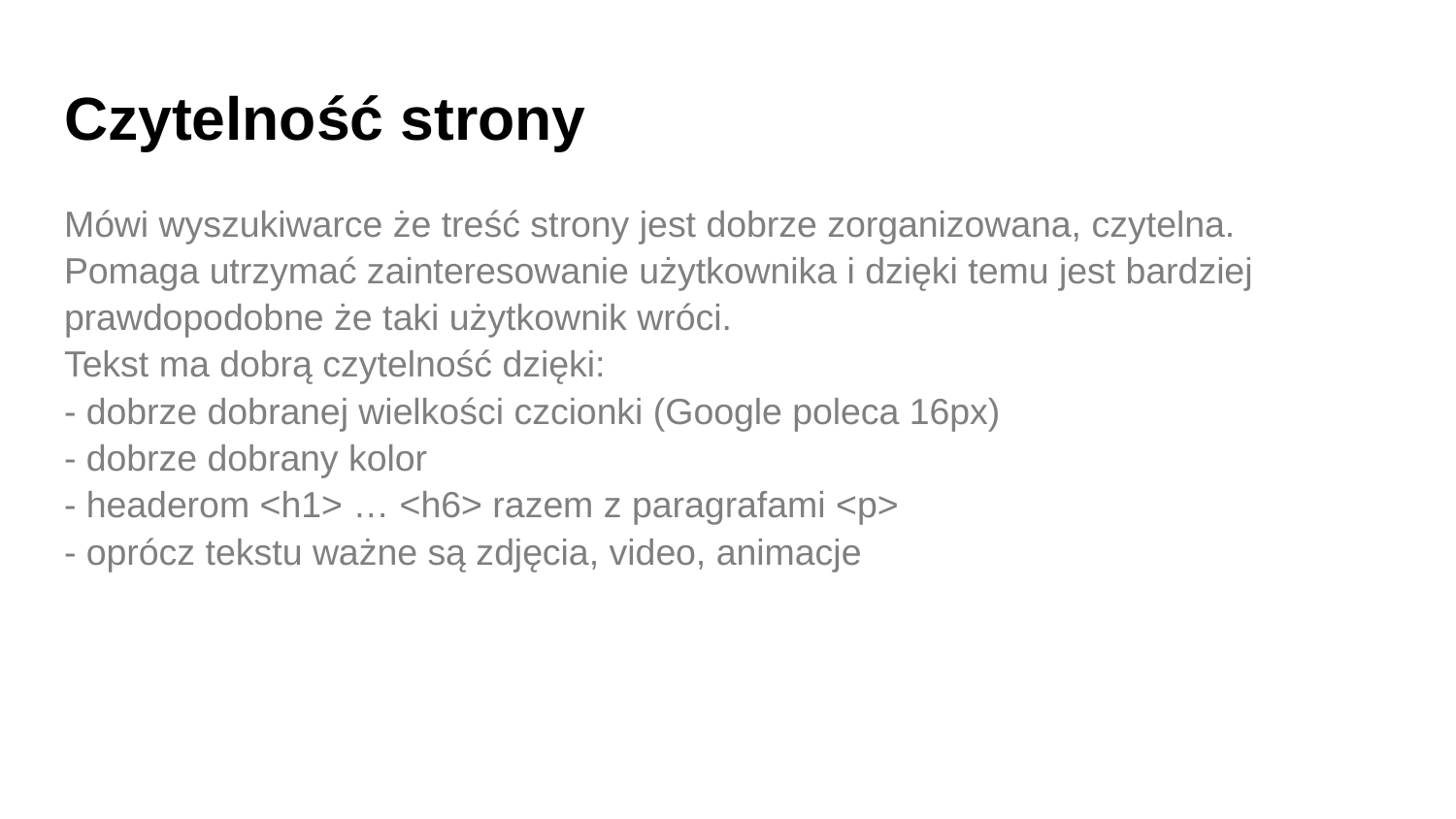

# Czytelność strony
Mówi wyszukiwarce że treść strony jest dobrze zorganizowana, czytelna.
Pomaga utrzymać zainteresowanie użytkownika i dzięki temu jest bardziej prawdopodobne że taki użytkownik wróci.
Tekst ma dobrą czytelność dzięki:
- dobrze dobranej wielkości czcionki (Google poleca 16px)
- dobrze dobrany kolor
- headerom <h1> … <h6> razem z paragrafami <p>
- oprócz tekstu ważne są zdjęcia, video, animacje